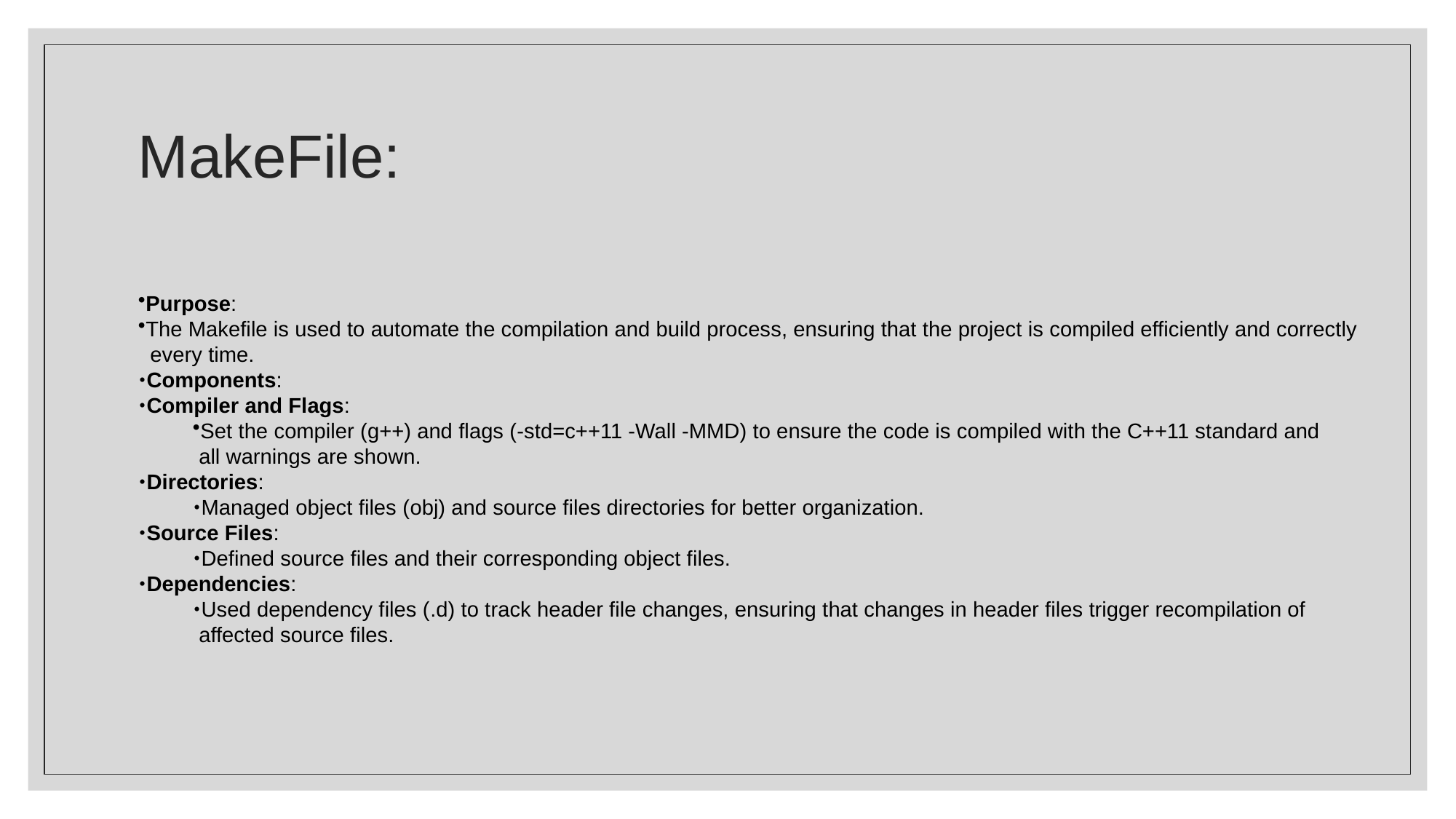

# MakeFile:
Purpose:
The Makefile is used to automate the compilation and build process, ensuring that the project is compiled efficiently and correctly
  every time.
Components:
Compiler and Flags:
Set the compiler (g++) and flags (-std=c++11 -Wall -MMD) to ensure the code is compiled with the C++11 standard and
 all warnings are shown.
Directories:
Managed object files (obj) and source files directories for better organization.
Source Files:
Defined source files and their corresponding object files.
Dependencies:
Used dependency files (.d) to track header file changes, ensuring that changes in header files trigger recompilation of
 affected source files.